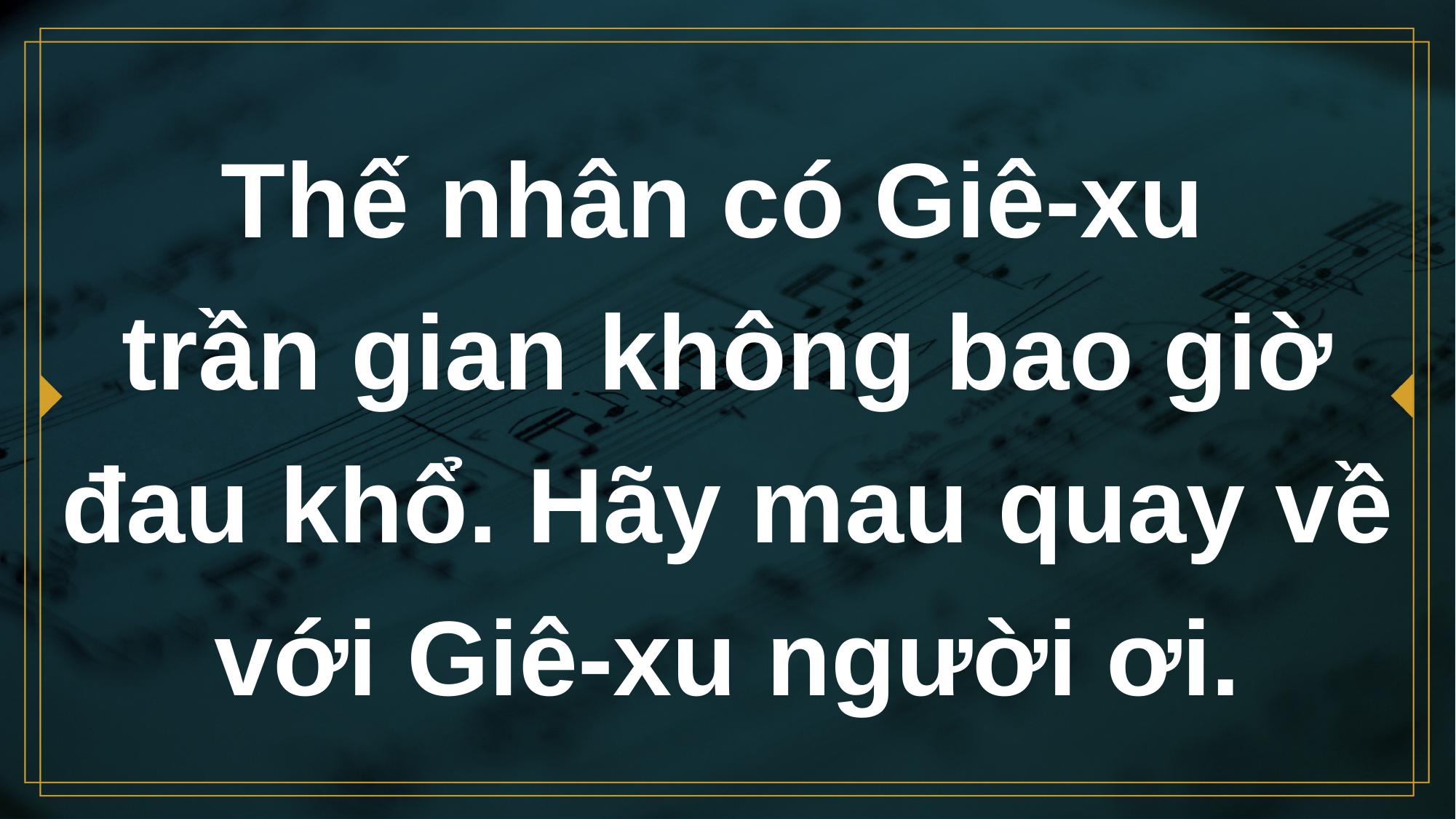

# Thế nhân có Giê-xu trần gian không bao giờ đau khổ. Hãy mau quay về với Giê-xu người ơi.